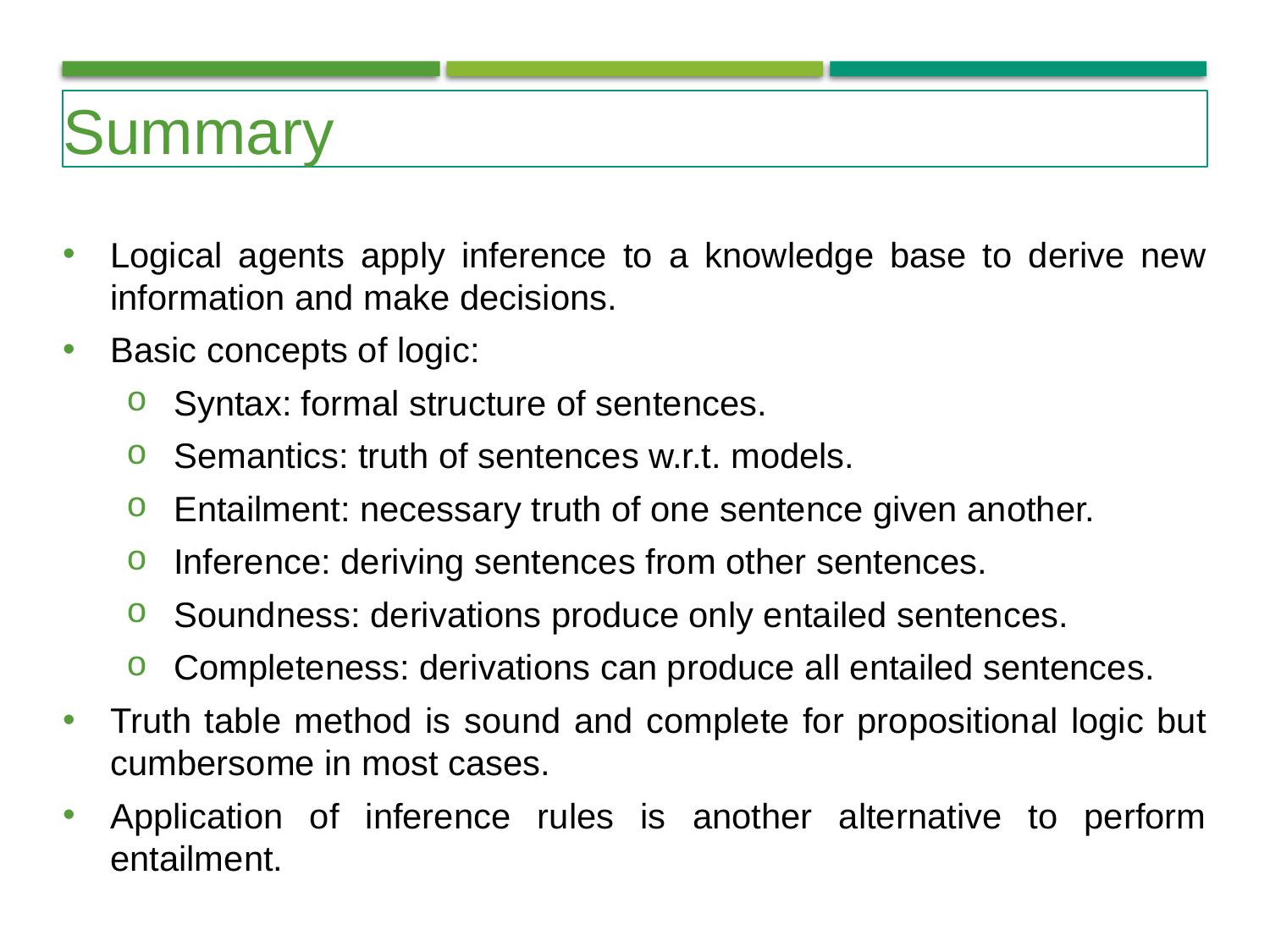

Summary
Logical agents apply inference to a knowledge base to derive new information and make decisions.
Basic concepts of logic:
Syntax: formal structure of sentences.
Semantics: truth of sentences w.r.t. models.
Entailment: necessary truth of one sentence given another.
Inference: deriving sentences from other sentences.
Soundness: derivations produce only entailed sentences.
Completeness: derivations can produce all entailed sentences.
Truth table method is sound and complete for propositional logic but cumbersome in most cases.
Application of inference rules is another alternative to perform entailment.